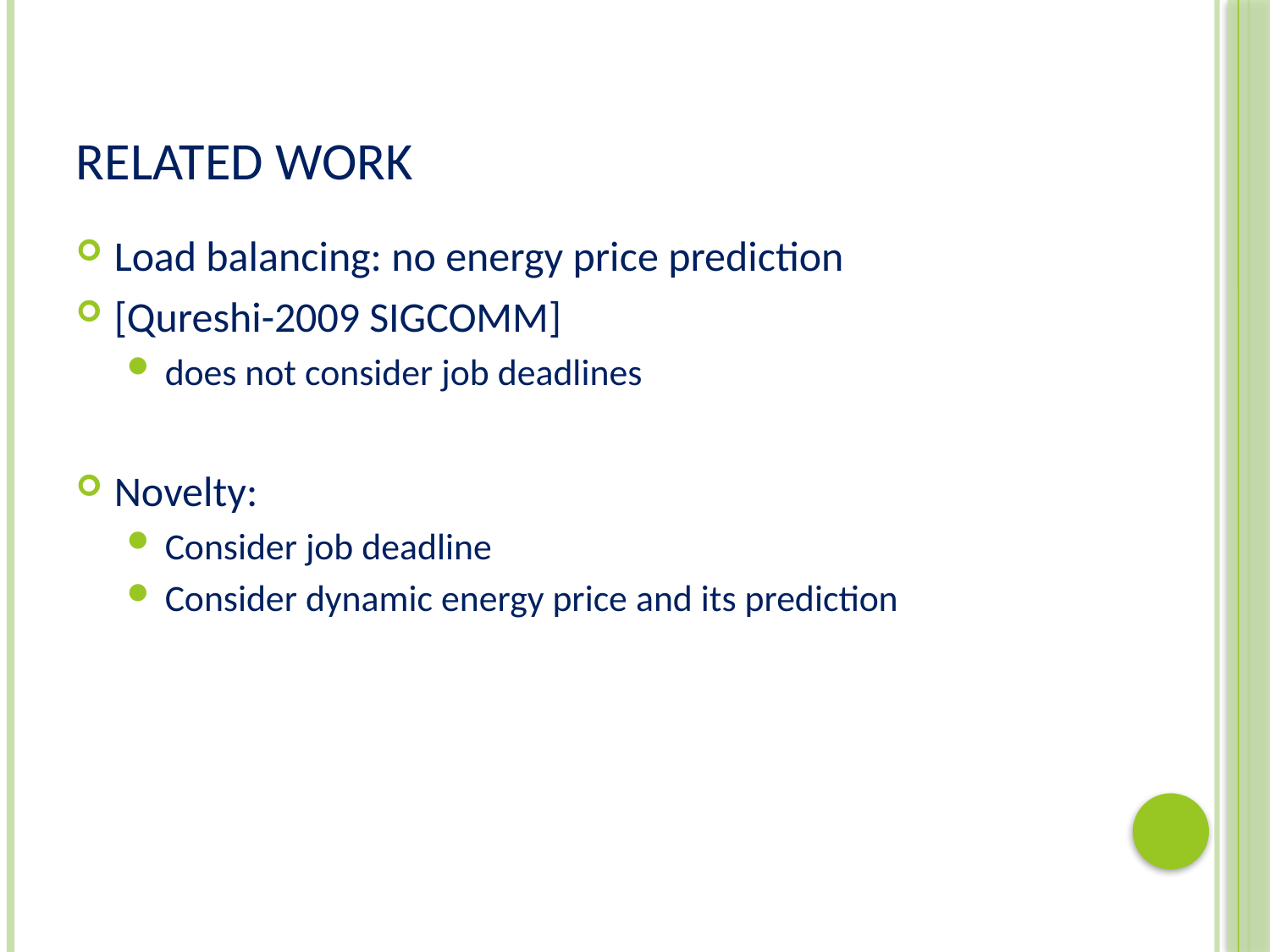

# Related work
Load balancing: no energy price prediction
[Qureshi-2009 SIGCOMM]
does not consider job deadlines

Novelty:
Consider job deadline
Consider dynamic energy price and its prediction